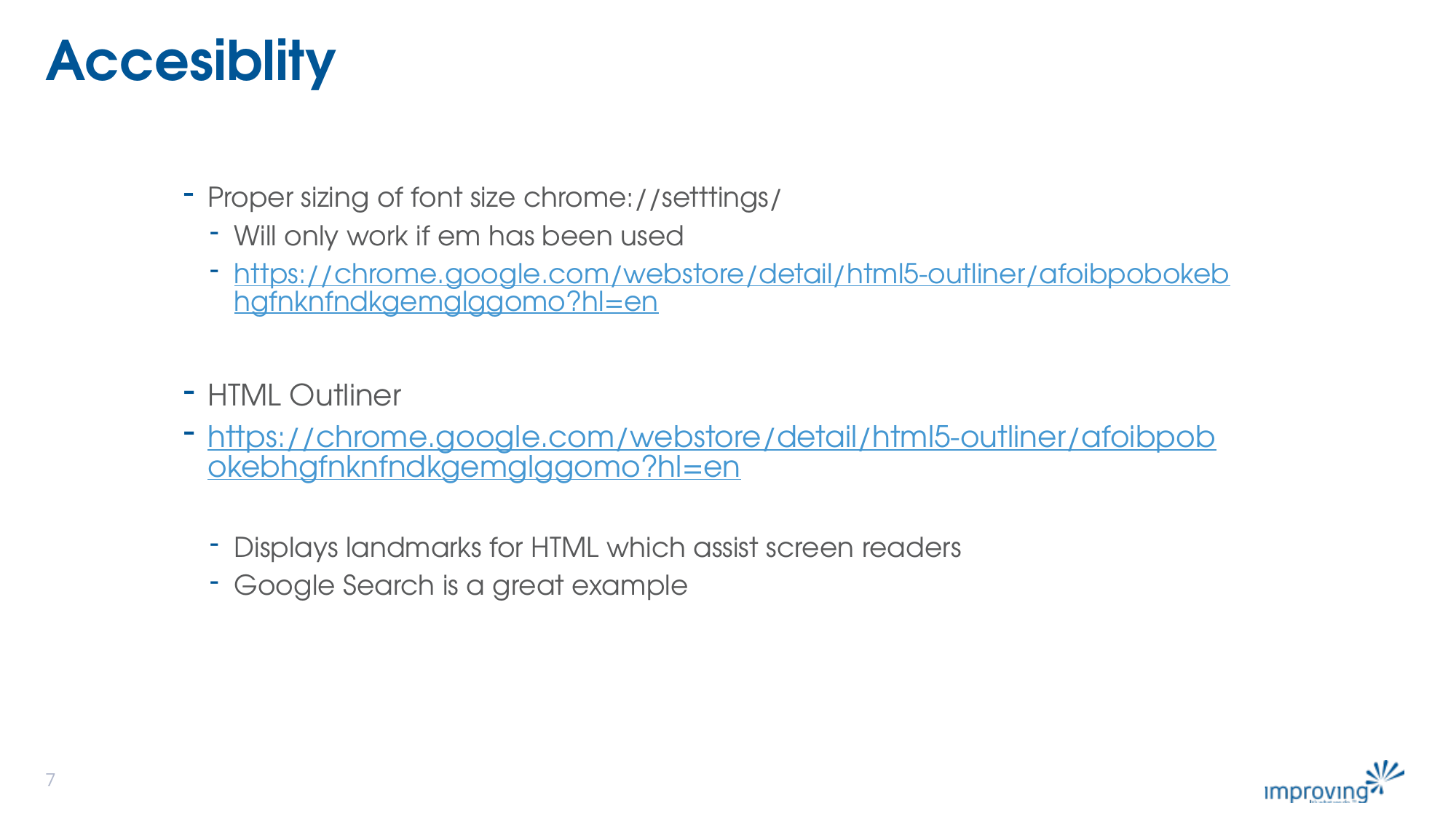

# Accesiblity

Proper sizing of font size chrome://setttings/
Will only work if em has been used
https://chrome.google.com/webstore/detail/html5-outliner/afoibpobokebhgfnknfndkgemglggomo?hl=en

HTML Outliner
https://chrome.google.com/webstore/detail/html5-outliner/afoibpobokebhgfnknfndkgemglggomo?hl=en

Displays landmarks for HTML which assist screen readers
Google Search is a great example

7